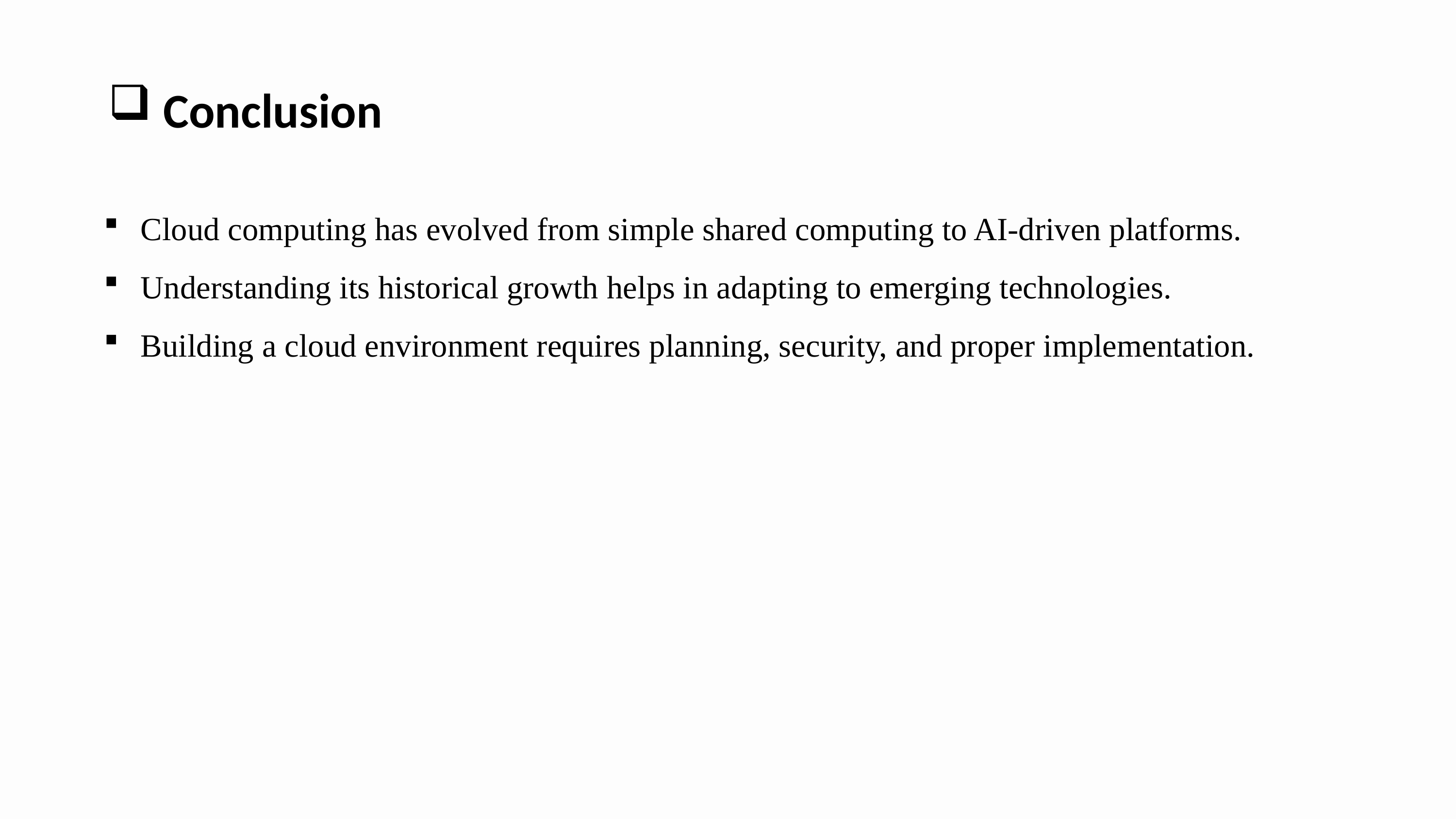

Conclusion
Cloud computing has evolved from simple shared computing to AI-driven platforms.
Understanding its historical growth helps in adapting to emerging technologies.
Building a cloud environment requires planning, security, and proper implementation.